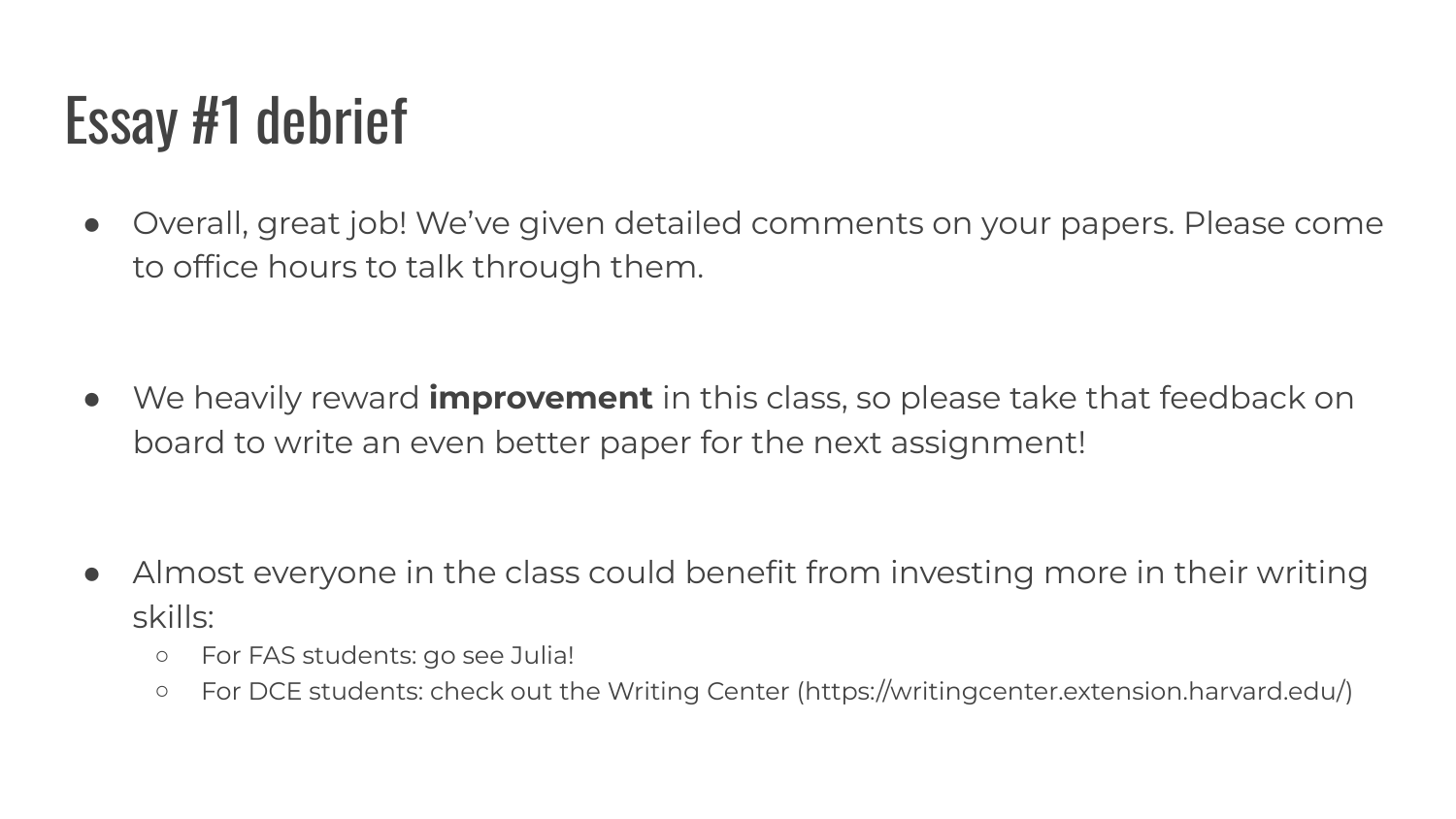

# Essay #1 debrief
Overall, great job! We’ve given detailed comments on your papers. Please come to office hours to talk through them.

We heavily reward improvement in this class, so please take that feedback on board to write an even better paper for the next assignment!

Almost everyone in the class could benefit from investing more in their writing skills:
For FAS students: go see Julia!
For DCE students: check out the Writing Center (https://writingcenter.extension.harvard.edu/)